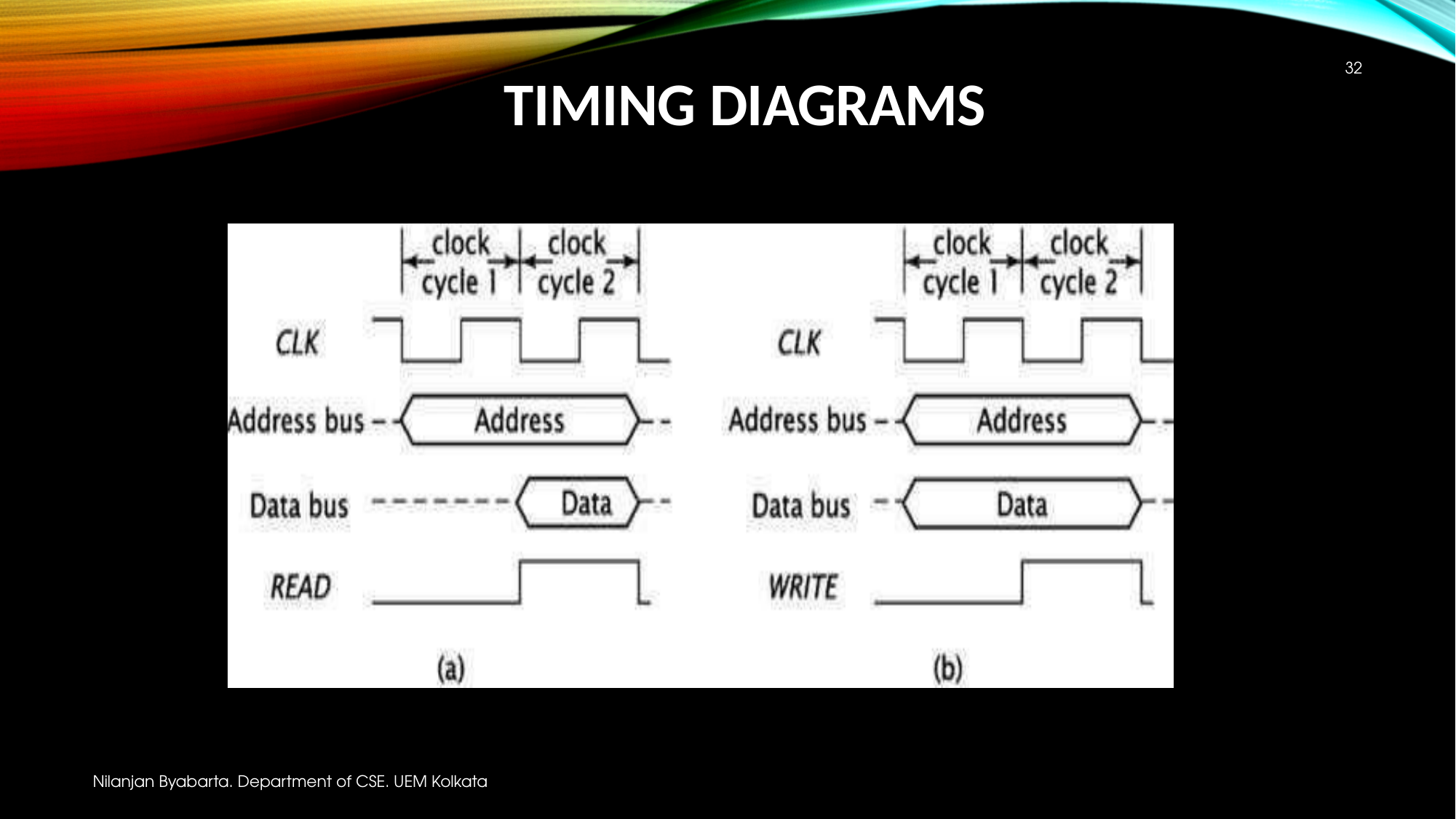

32
Timing diagrams

Nilanjan Byabarta. Department of CSE. UEM Kolkata